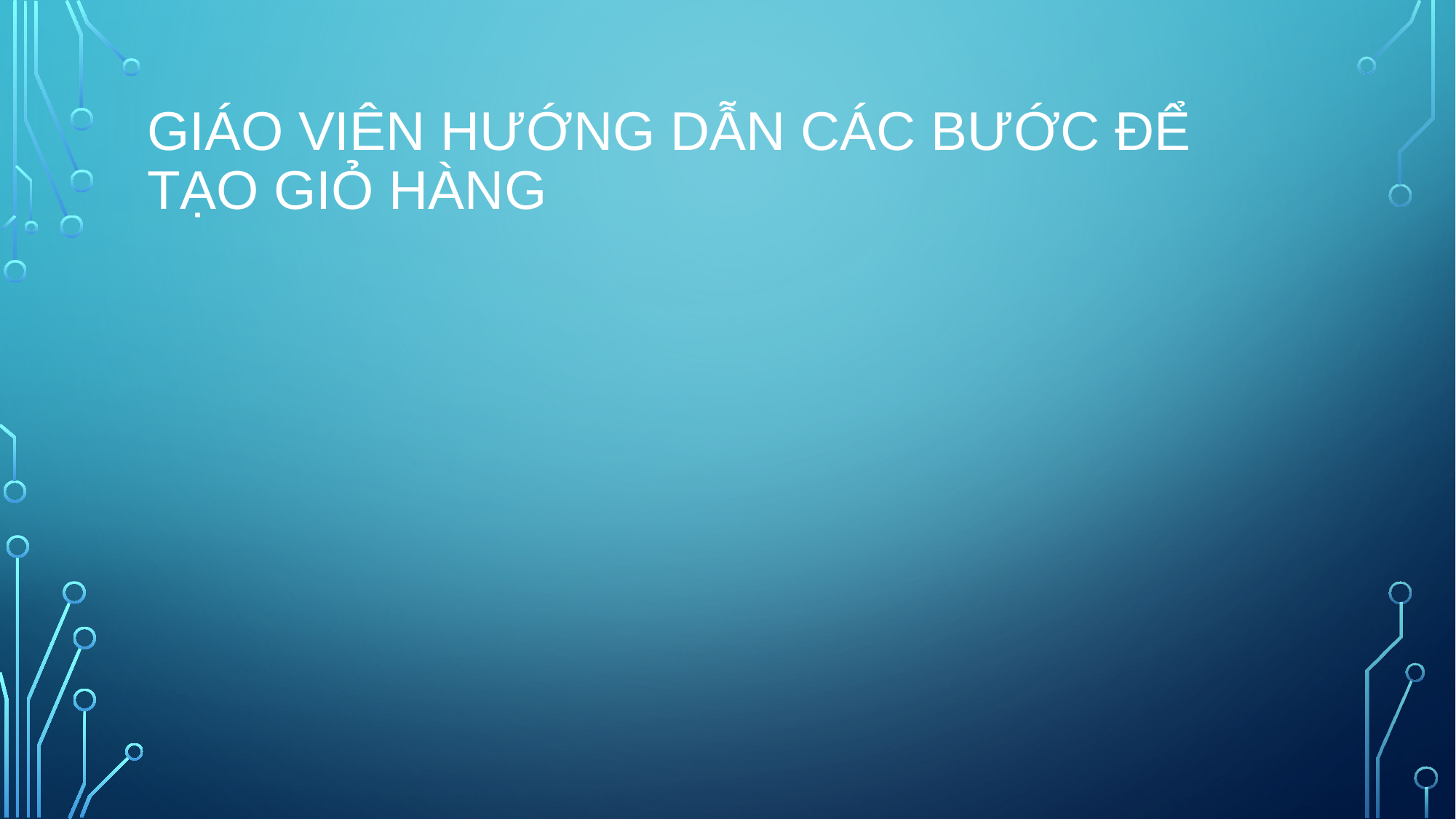

# GIÁO VIÊN HƯỚNG DẪN CÁC BƯỚC ĐỂ TẠO GIỎ HÀNG